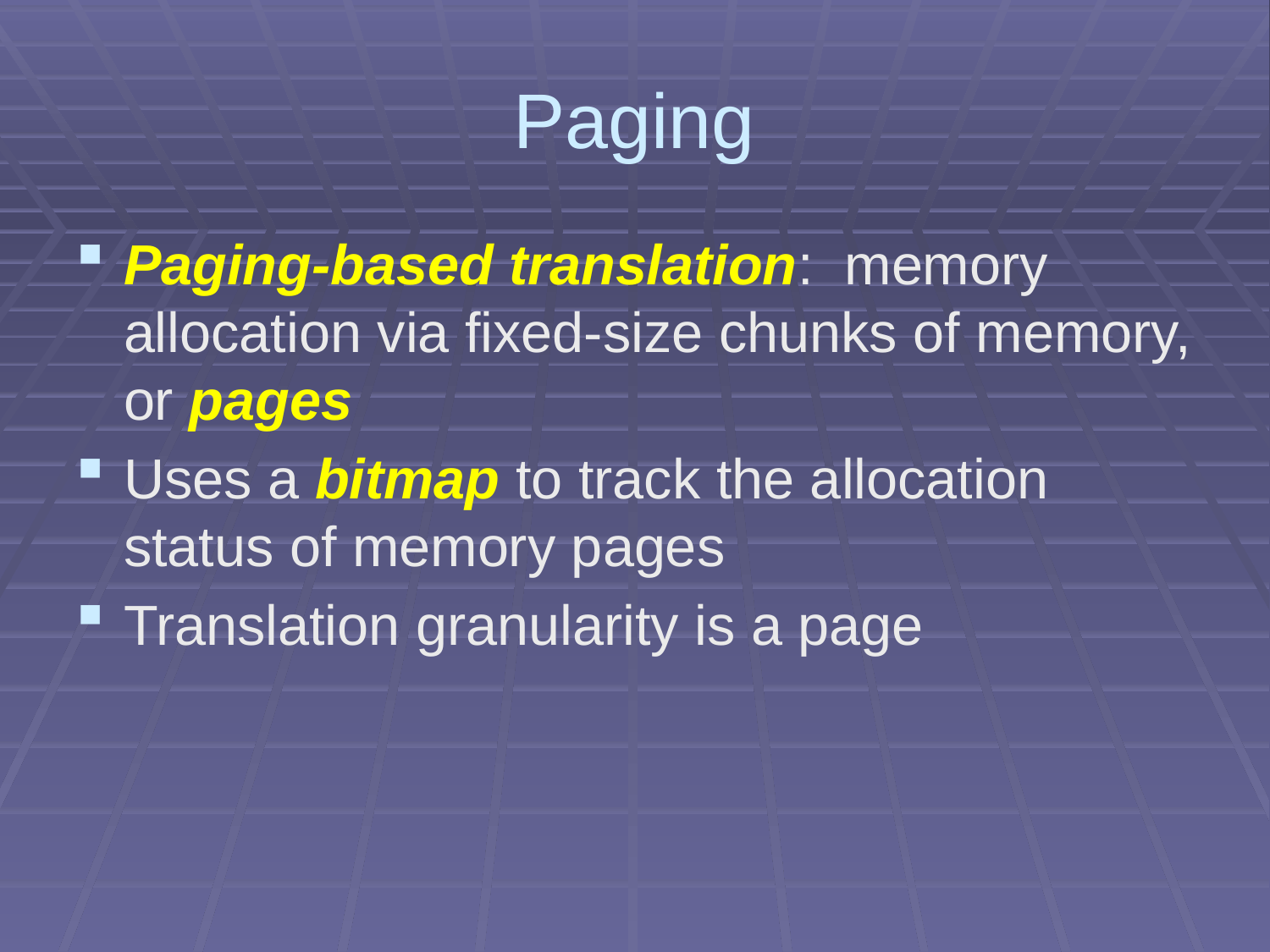

# Paging
Paging-based translation:  memory allocation via fixed-size chunks of memory, or pages
Uses a bitmap to track the allocation status of memory pages
Translation granularity is a page